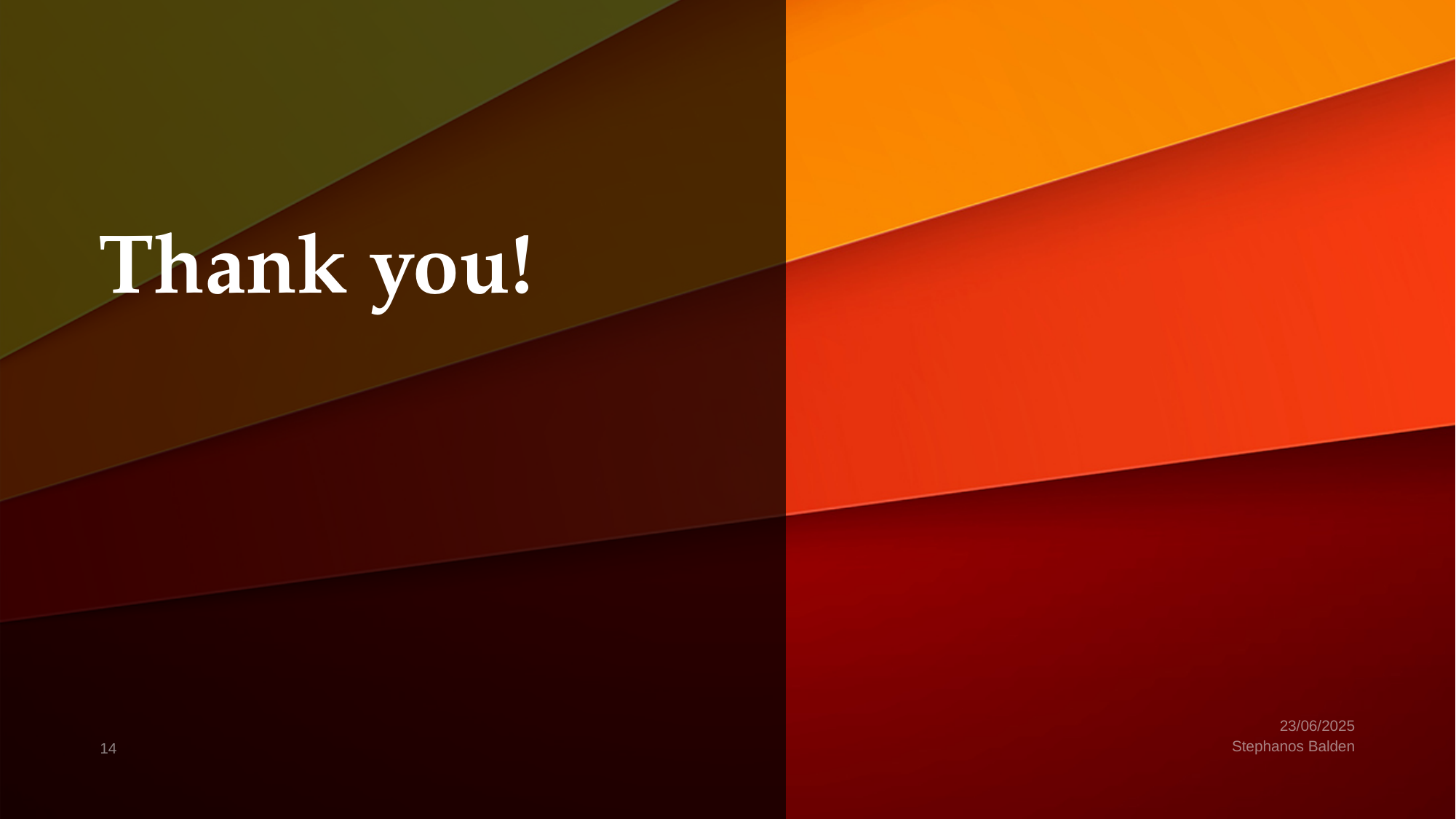

# Thank you!
23/06/2025
14
Stephanos Balden